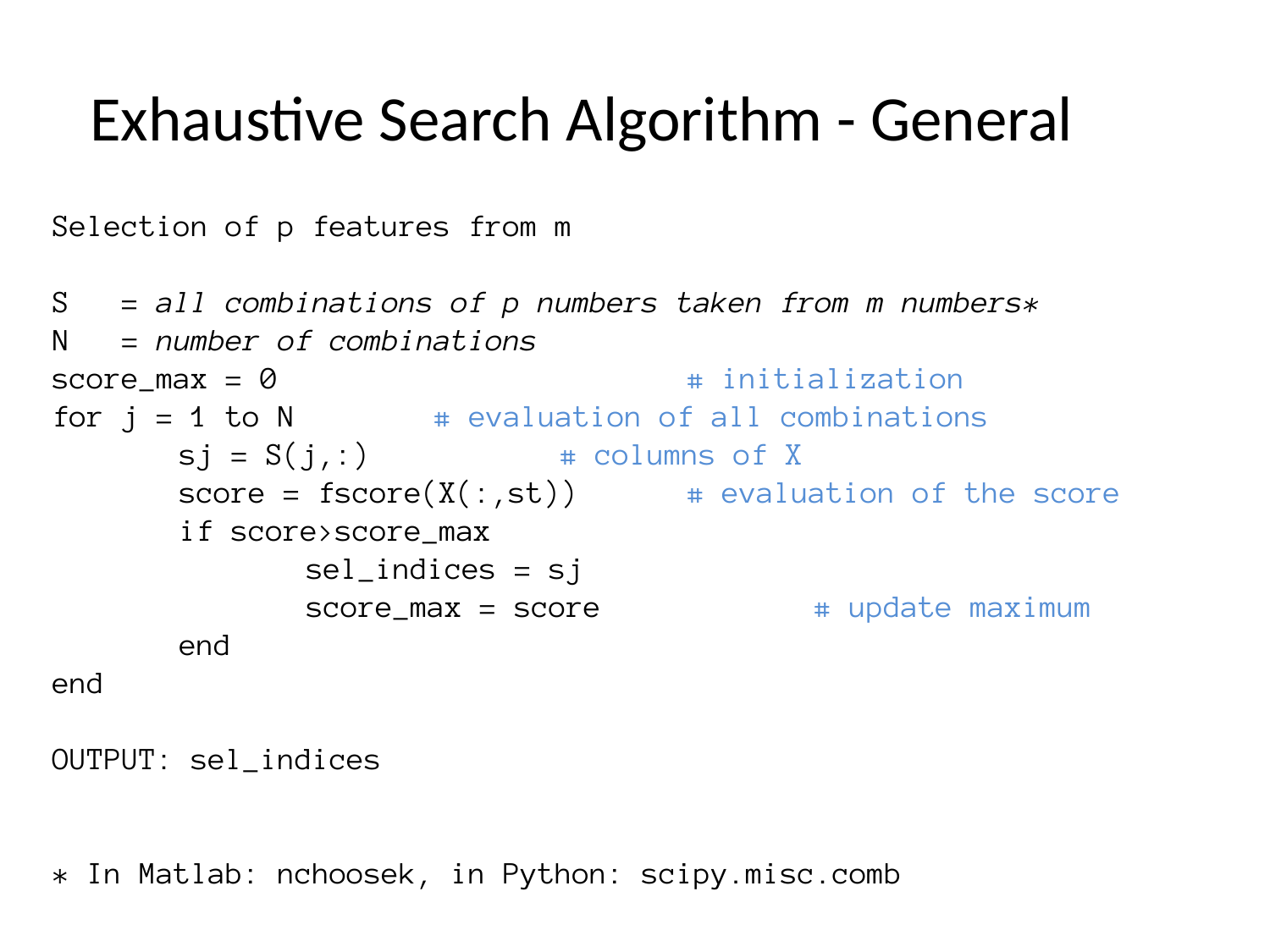

Exhaustive Search Algorithm - General
Selection of p features from m

S   = all combinations of p numbers taken from m numbers*
N   = number of combinations
score_max = 0				# initialization
for j = 1 to N        # evaluation of all combinations
	sj = S(j,:) 		# columns of X
	score = fscore(X(:,st))	# evaluation of the score
	if score>score_max
		sel_indices = sj
		score_max = score		# update maximum
	end
end

OUTPUT: sel_indices

* In Matlab: nchoosek, in Python: scipy.misc.comb